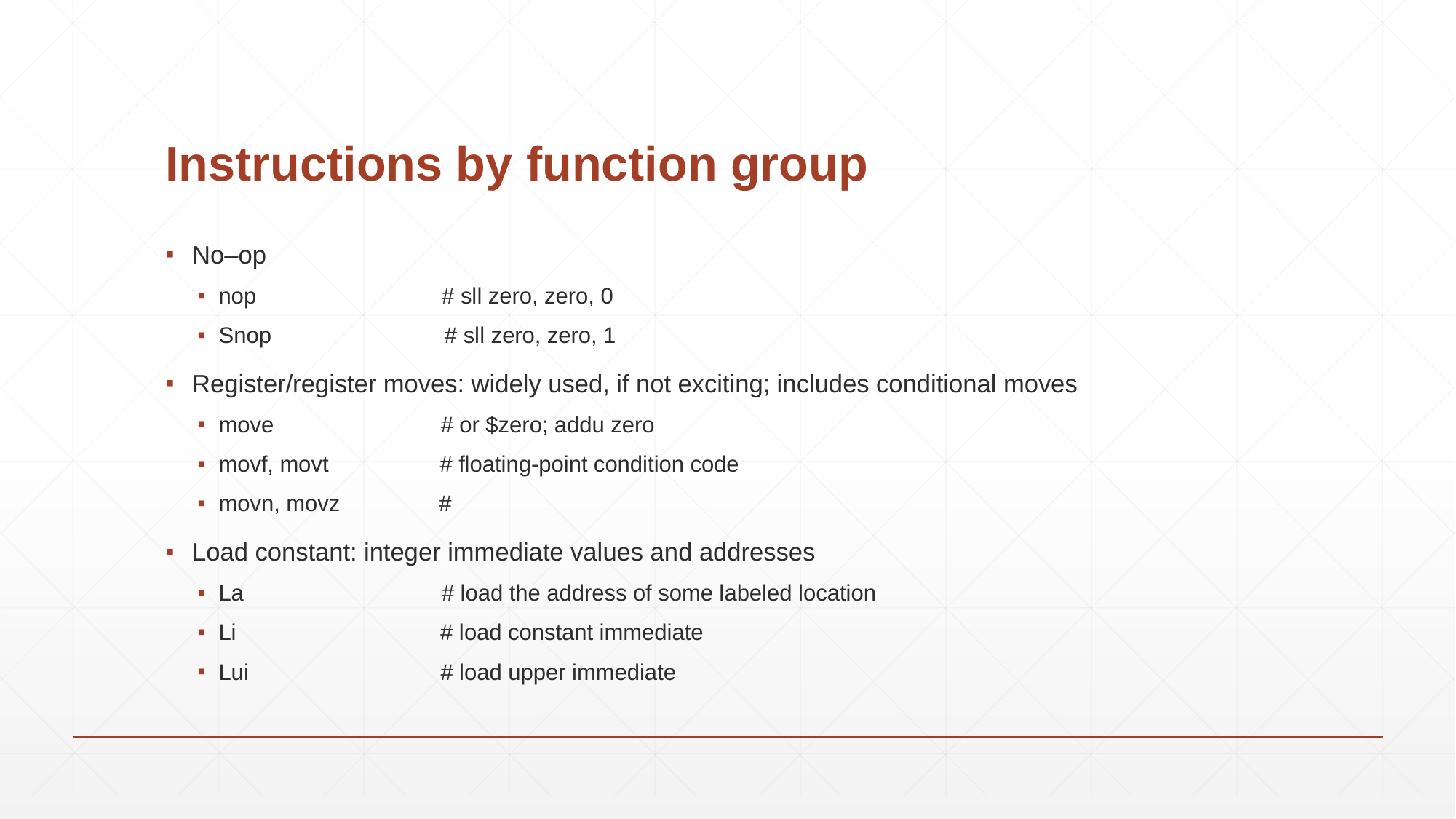

# Instructions by function group
No–op
nop                              # sll zero, zero, 0
Snop                            # sll zero, zero, 1
Register/register moves: widely used, if not exciting; includes conditional moves
move                           # or $zero; addu zero
movf, movt                  # floating-point condition code
movn, movz                #
Load constant: integer immediate values and addresses
La                                # load the address of some labeled location
Li                                 # load constant immediate
Lui                               # load upper immediate